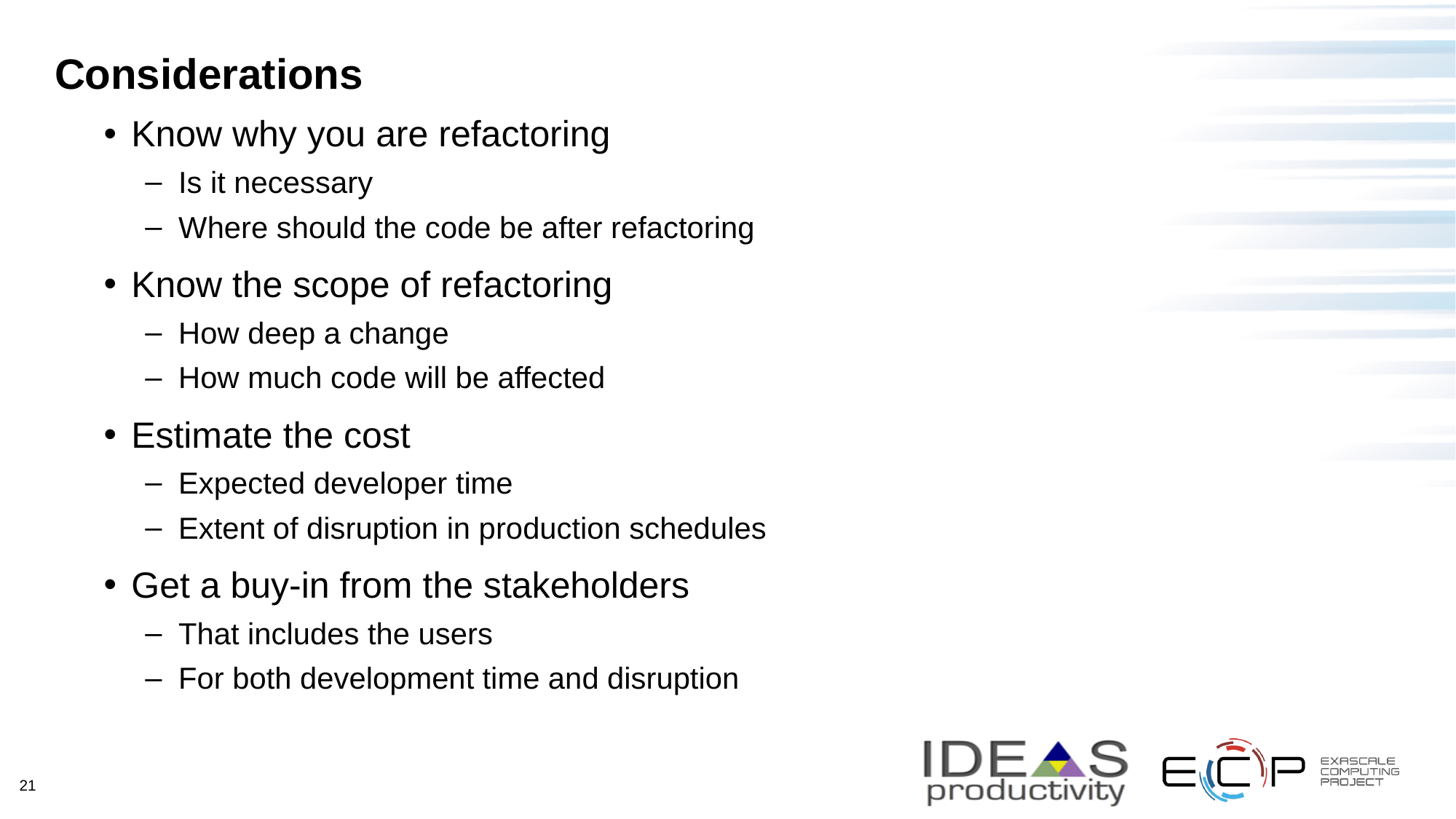

# Considerations
Know why you are refactoring
Is it necessary
Where should the code be after refactoring
Know the scope of refactoring
How deep a change
How much code will be affected
Estimate the cost
Expected developer time
Extent of disruption in production schedules
Get a buy-in from the stakeholders
That includes the users
For both development time and disruption